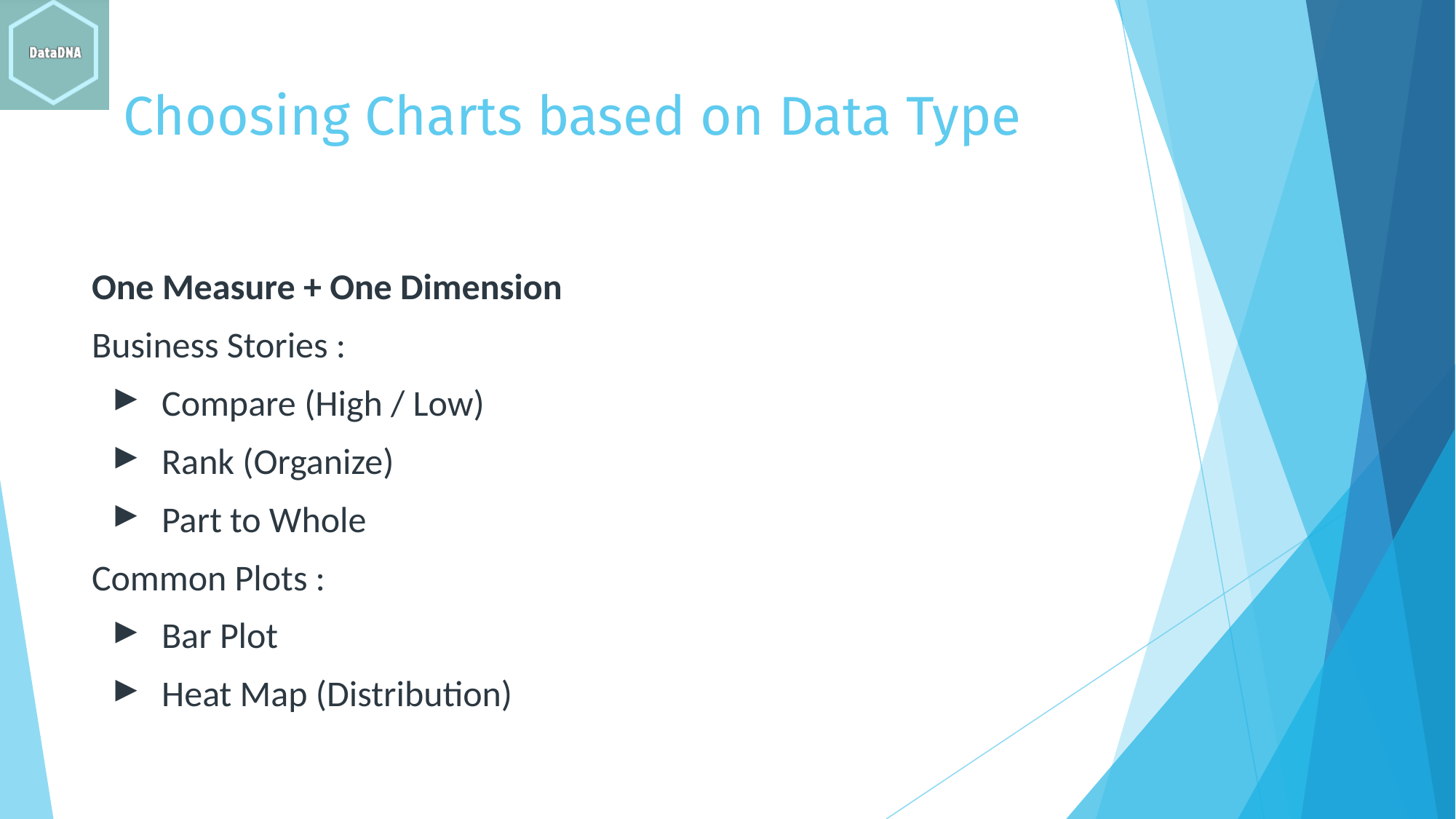

# Choosing Charts based on Data Type
One Measure + One Dimension
Business Stories :
Compare (High / Low)
Rank (Organize)
Part to Whole
Common Plots :
Bar Plot
Heat Map (Distribution)